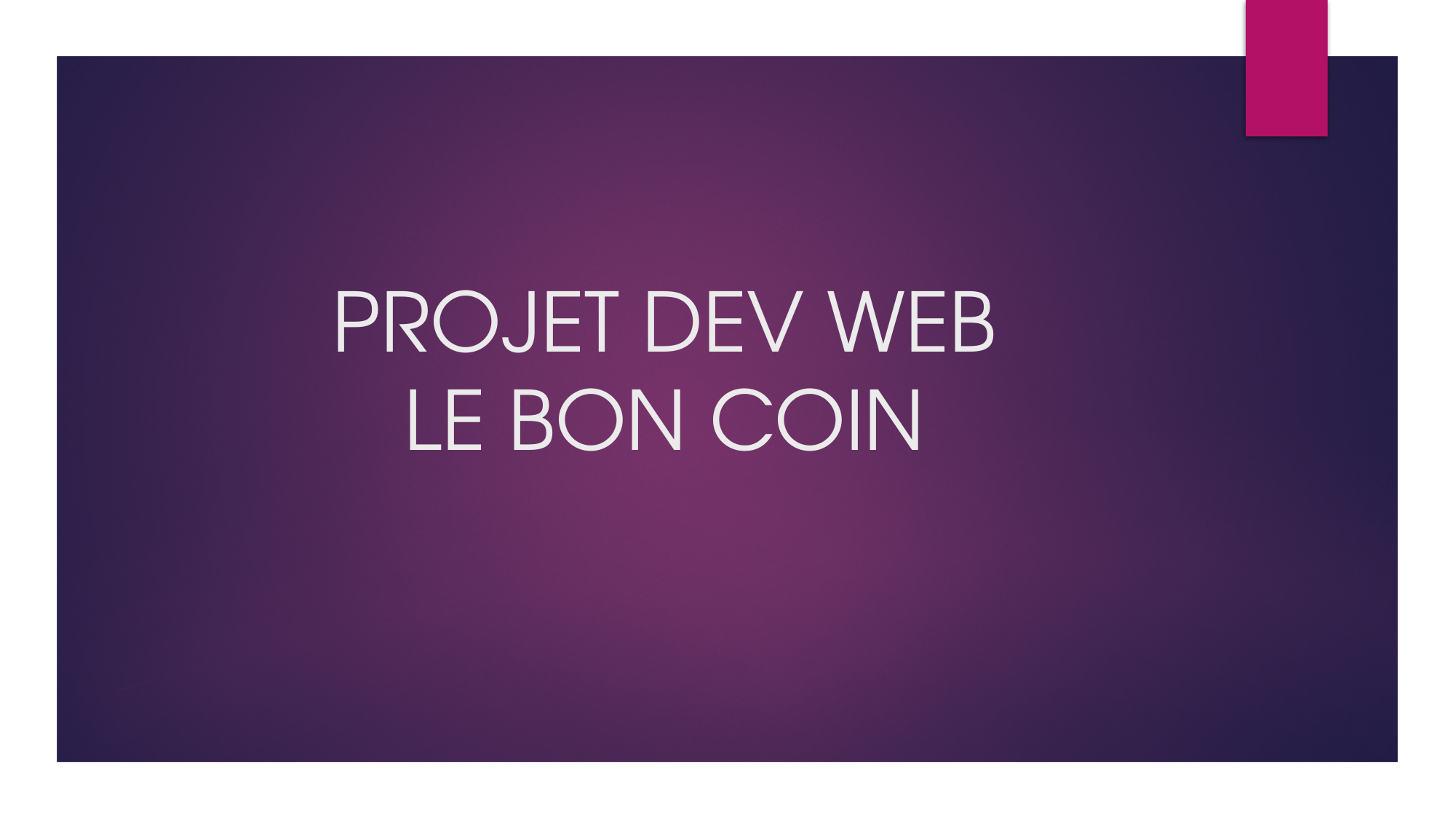

# PROJET DEV WEB LE BON COIN